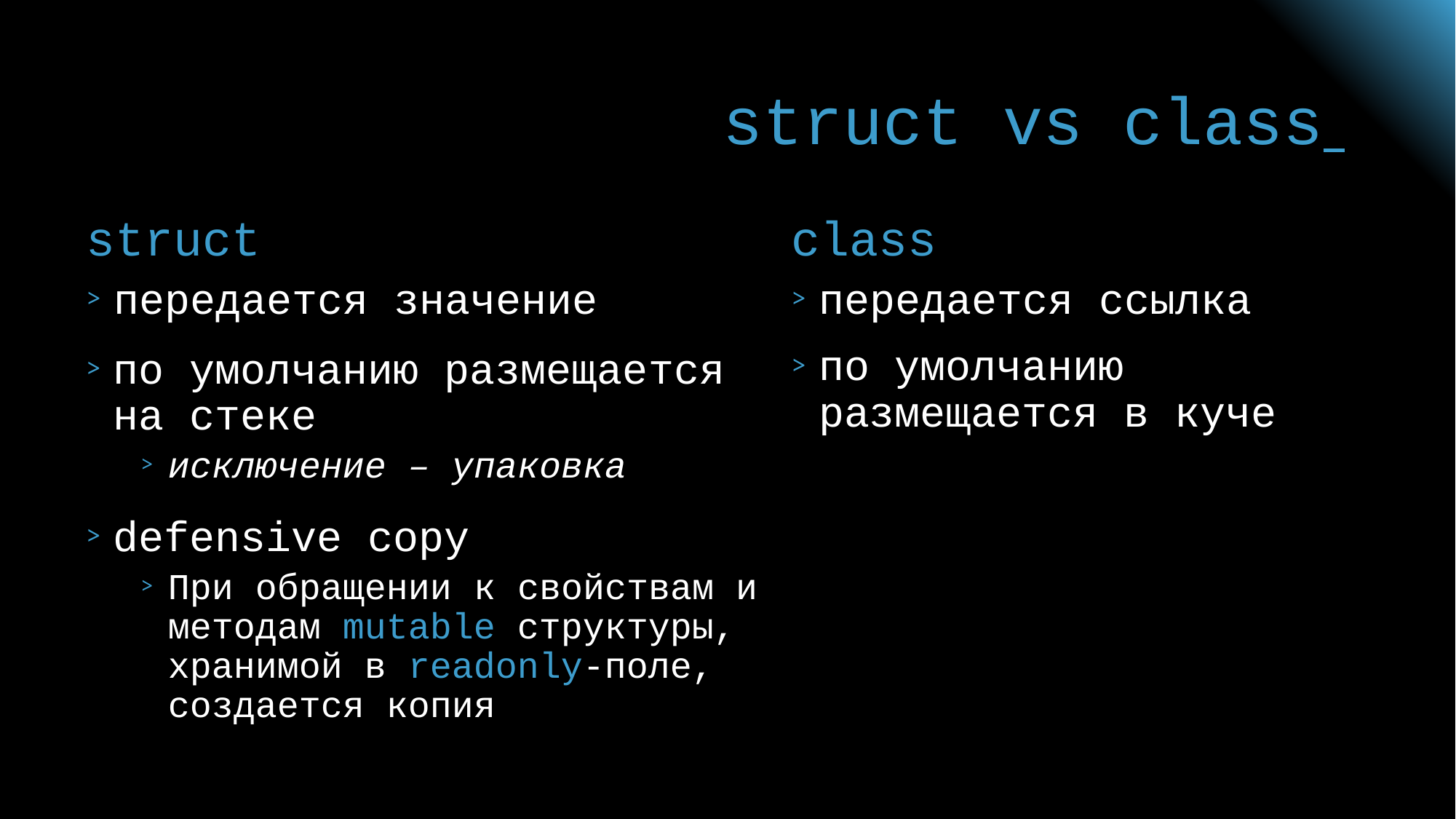

# struct vs class
struct
class
передается значение
передается ссылка
по умолчанию размещается в куче
по умолчанию размещается на стеке
исключение – упаковка
defensive copy
При обращении к свойствам и методам mutable структуры, хранимой в readonly-поле, создается копия